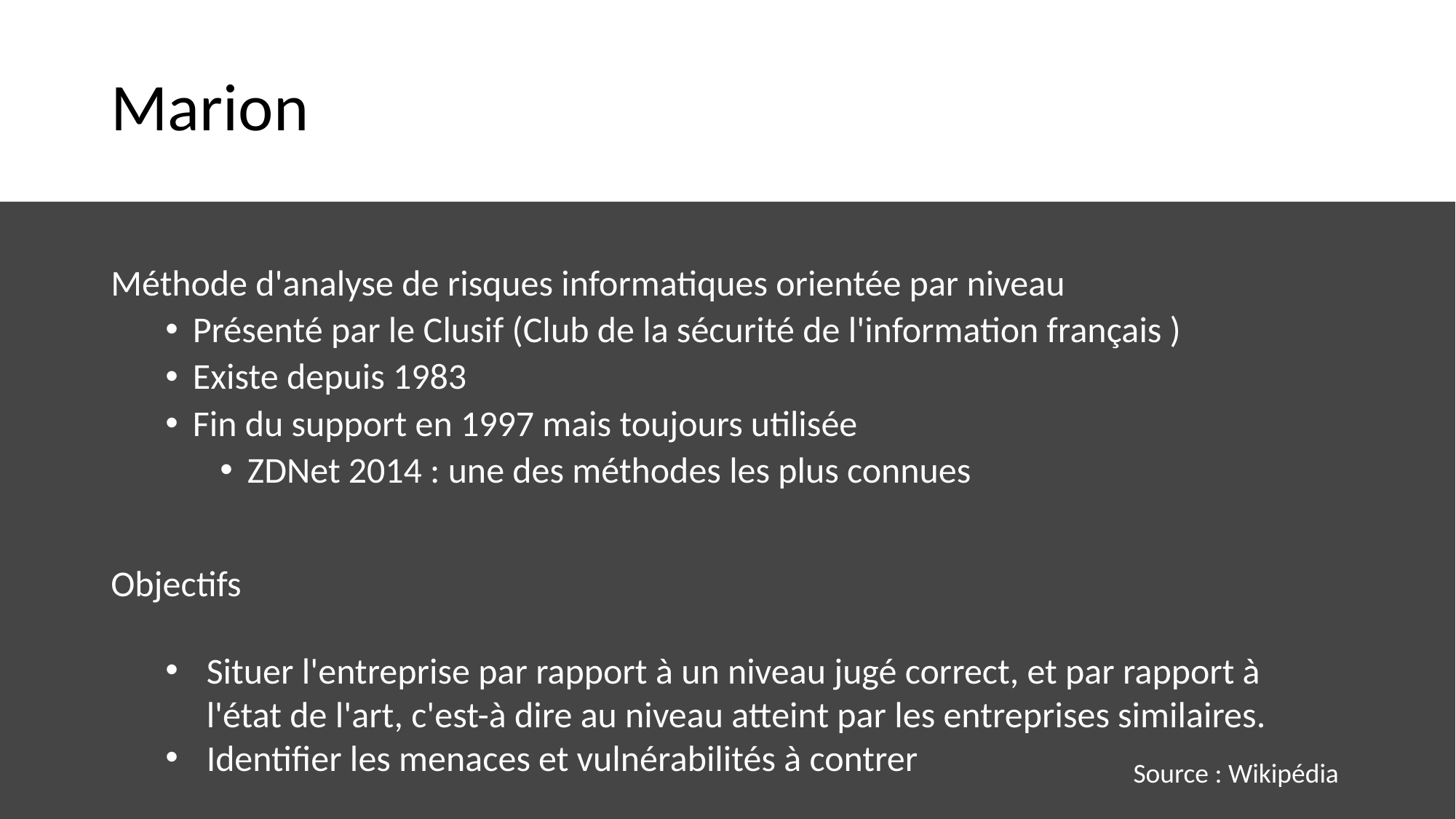

# Marion

Méthode d'analyse de risques informatiques orientée par niveau
Présenté par le Clusif (Club de la sécurité de l'information français )
Existe depuis 1983
Fin du support en 1997 mais toujours utilisée
ZDNet 2014 : une des méthodes les plus connues

Objectifs

Situer l'entreprise par rapport à un niveau jugé correct, et par rapport à l'état de l'art, c'est-à dire au niveau atteint par les entreprises similaires.
Identifier les menaces et vulnérabilités à contrer

Source : Wikipédia
2